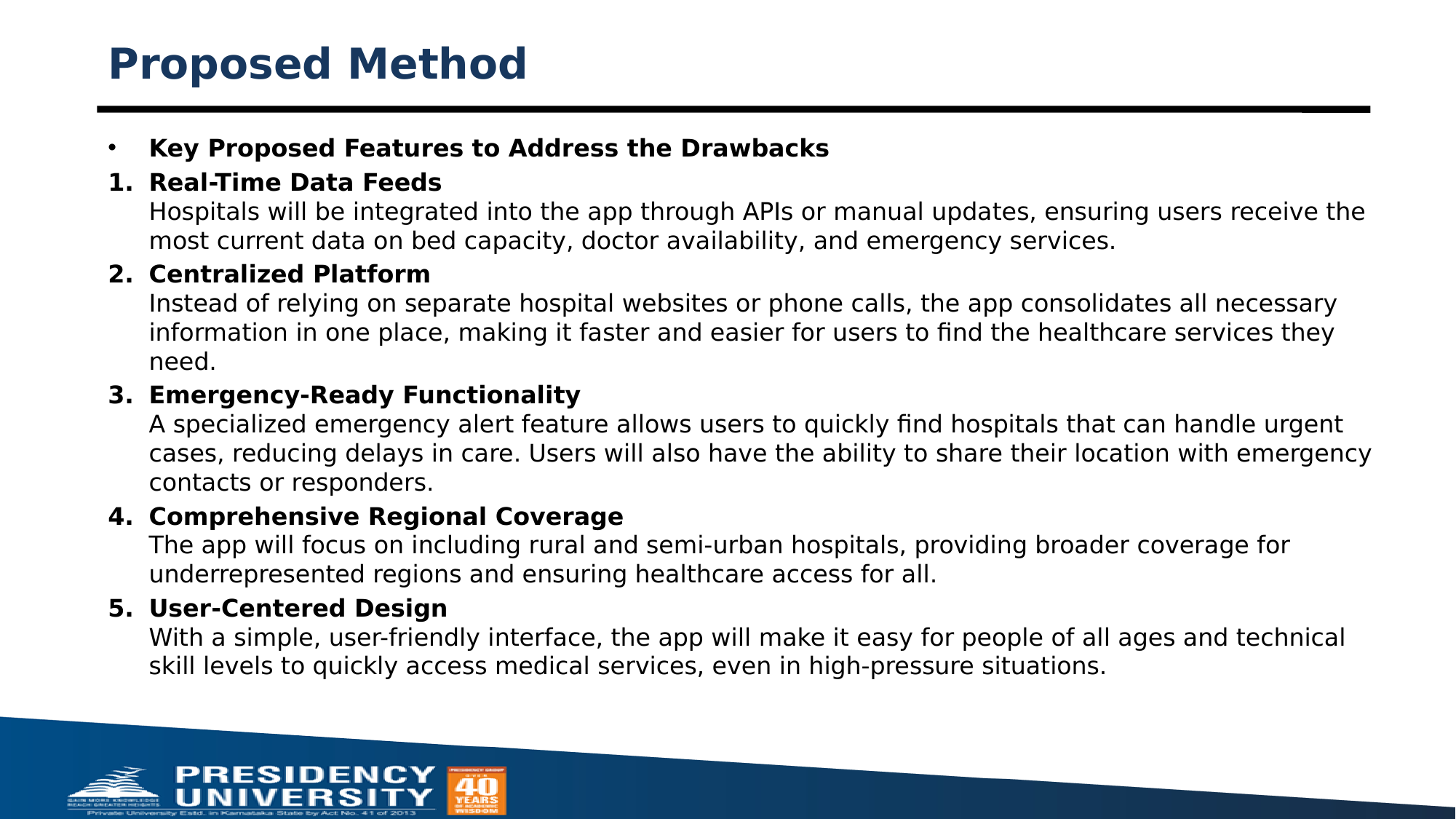

# Proposed Method
Key Proposed Features to Address the Drawbacks
Real-Time Data Feeds
Hospitals will be integrated into the app through APIs or manual updates, ensuring users receive the most current data on bed capacity, doctor availability, and emergency services.
Centralized Platform
Instead of relying on separate hospital websites or phone calls, the app consolidates all necessary information in one place, making it faster and easier for users to find the healthcare services they need.
Emergency-Ready Functionality
A specialized emergency alert feature allows users to quickly find hospitals that can handle urgent cases, reducing delays in care. Users will also have the ability to share their location with emergency contacts or responders.
Comprehensive Regional Coverage
The app will focus on including rural and semi-urban hospitals, providing broader coverage for underrepresented regions and ensuring healthcare access for all.
User-Centered Design
With a simple, user-friendly interface, the app will make it easy for people of all ages and technical skill levels to quickly access medical services, even in high-pressure situations.